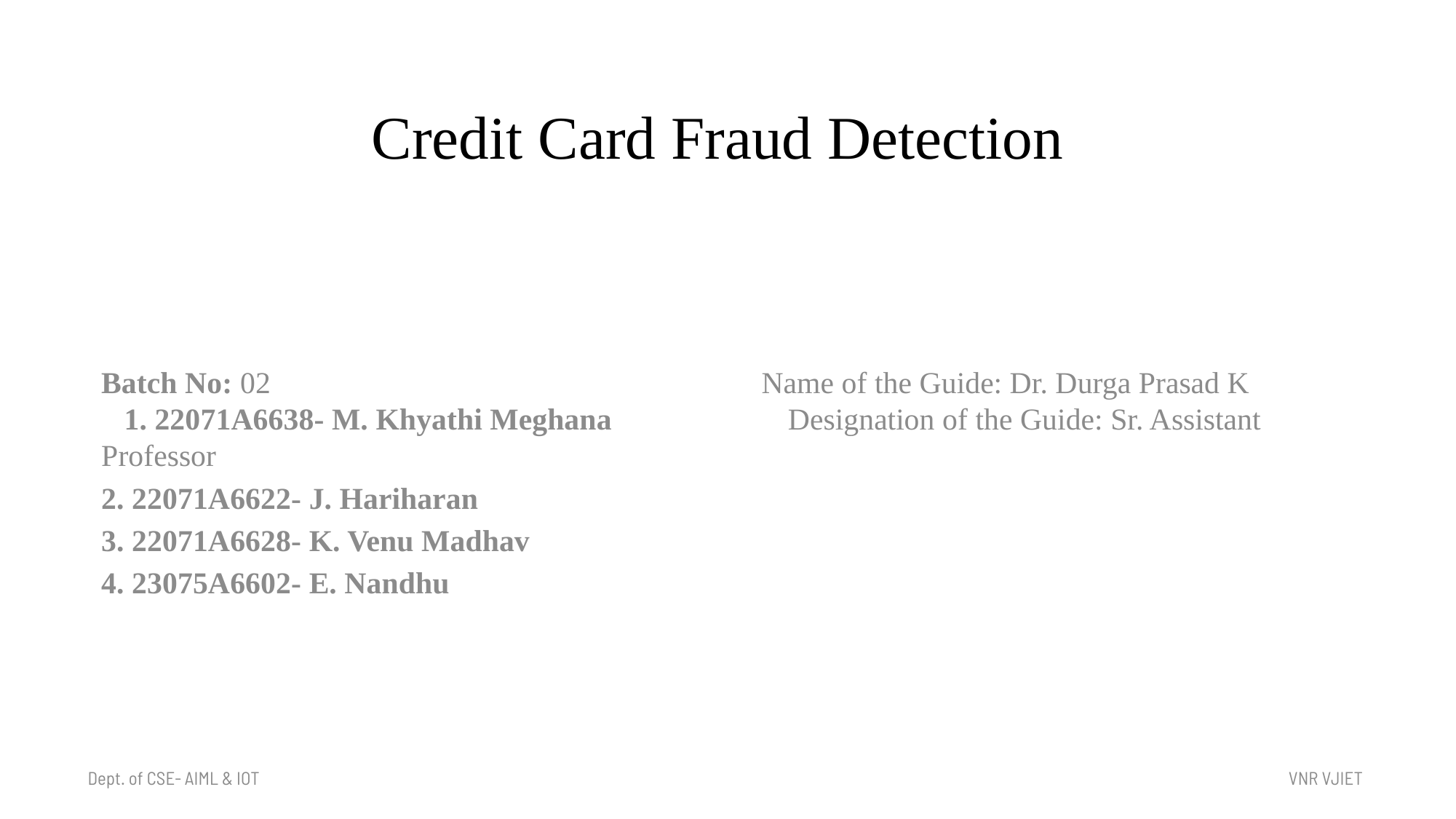

# Credit Card Fraud Detection
Batch No: 02				               Name of the Guide: Dr. Durga Prasad K                 1. 22071A6638- M. Khyathi Meghana                       Designation of the Guide: Sr. Assistant Professor
2. 22071A6622- J. Hariharan
3. 22071A6628- K. Venu Madhav
4. 23075A6602- E. Nandhu

Dept. of CSE- AIML & IOT                                                                                                                                                                                                                                                                                           VNR VJIET